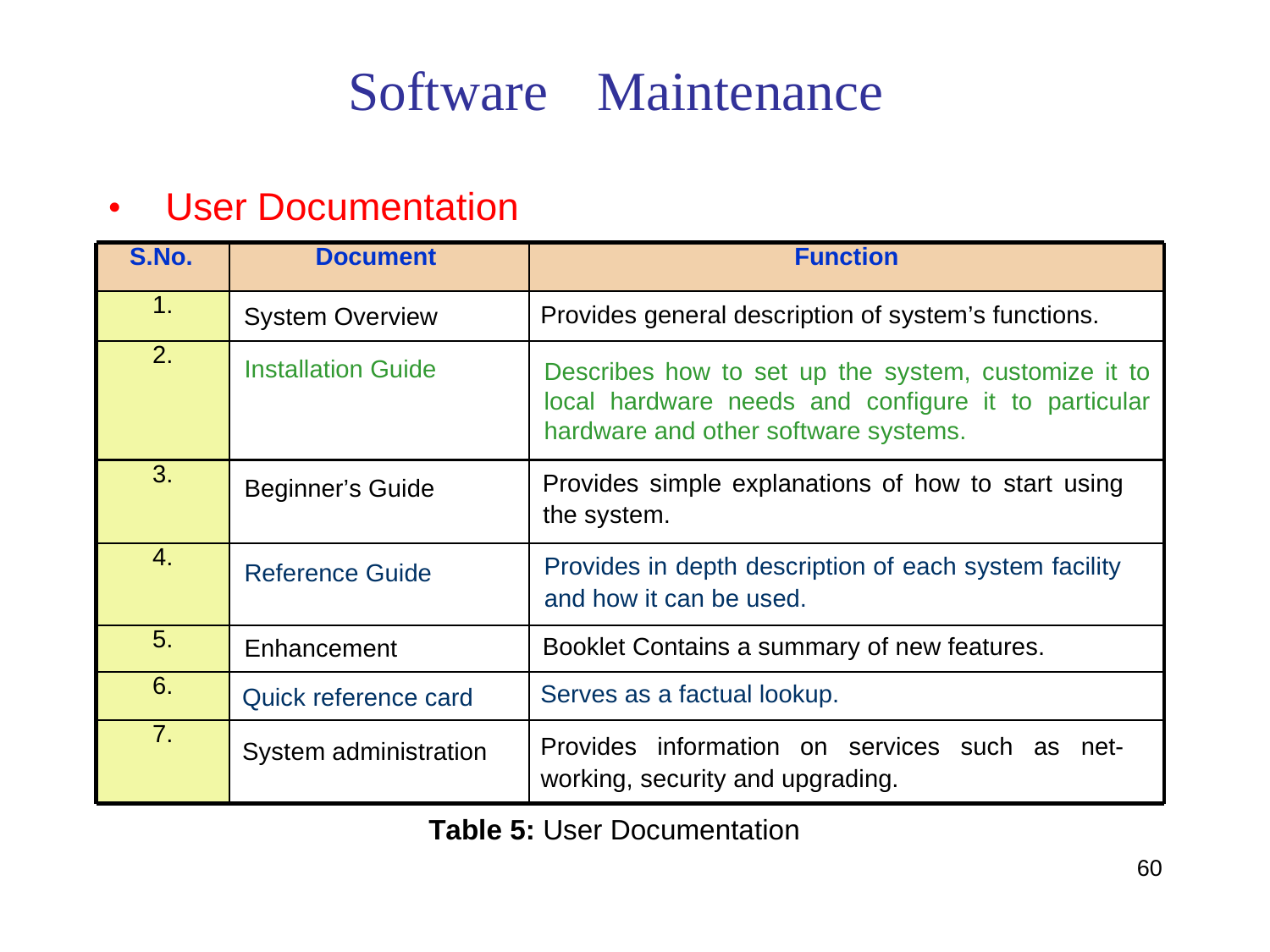

Software
Maintenance
•
User
Documentation

S.No.

Document

Function

1.

System Overview

Provides general description of system’s functions.

2.

Installation Guide

Describes how to set up the system, customize it to local hardware needs and configure it to particular hardware and other software systems.

3.

Beginner’s Guide

Provides simple explanations of how to start using

the system.

4.

Reference Guide

Provides in depth description of each system facility

and how it can be used.

5.

Enhancement

Booklet Contains a summary of new features.

6.

Quick reference card

Serves as a factual lookup.

7.

System administration

Provides  information  on  services  such  as  net-

working, security and upgrading.

Table 5: User Documentation
60